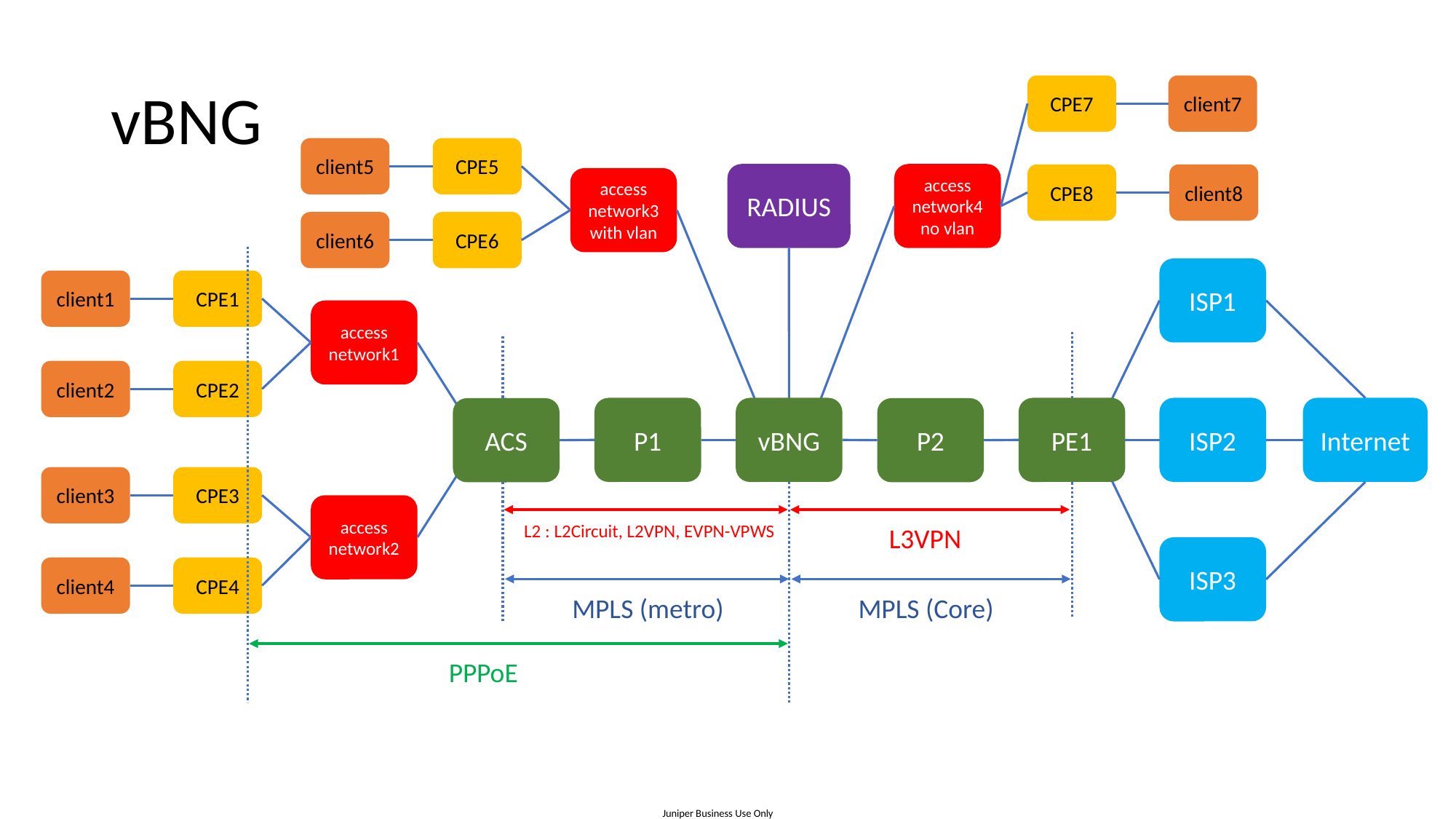

# vBNG
client7
CPE7
client5
CPE5
access
network4
no vlan
RADIUS
CPE8
client8
access
network3
with vlan
client6
CPE6
ISP1
client1
CPE1
access
network1
client2
CPE2
PE1
ISP2
Internet
P1
vBNG
P2
ACS
client3
CPE3
access network2
L2 : L2Circuit, L2VPN, EVPN-VPWS
L3VPN
ISP3
client4
CPE4
MPLS (metro)
MPLS (Core)
PPPoE